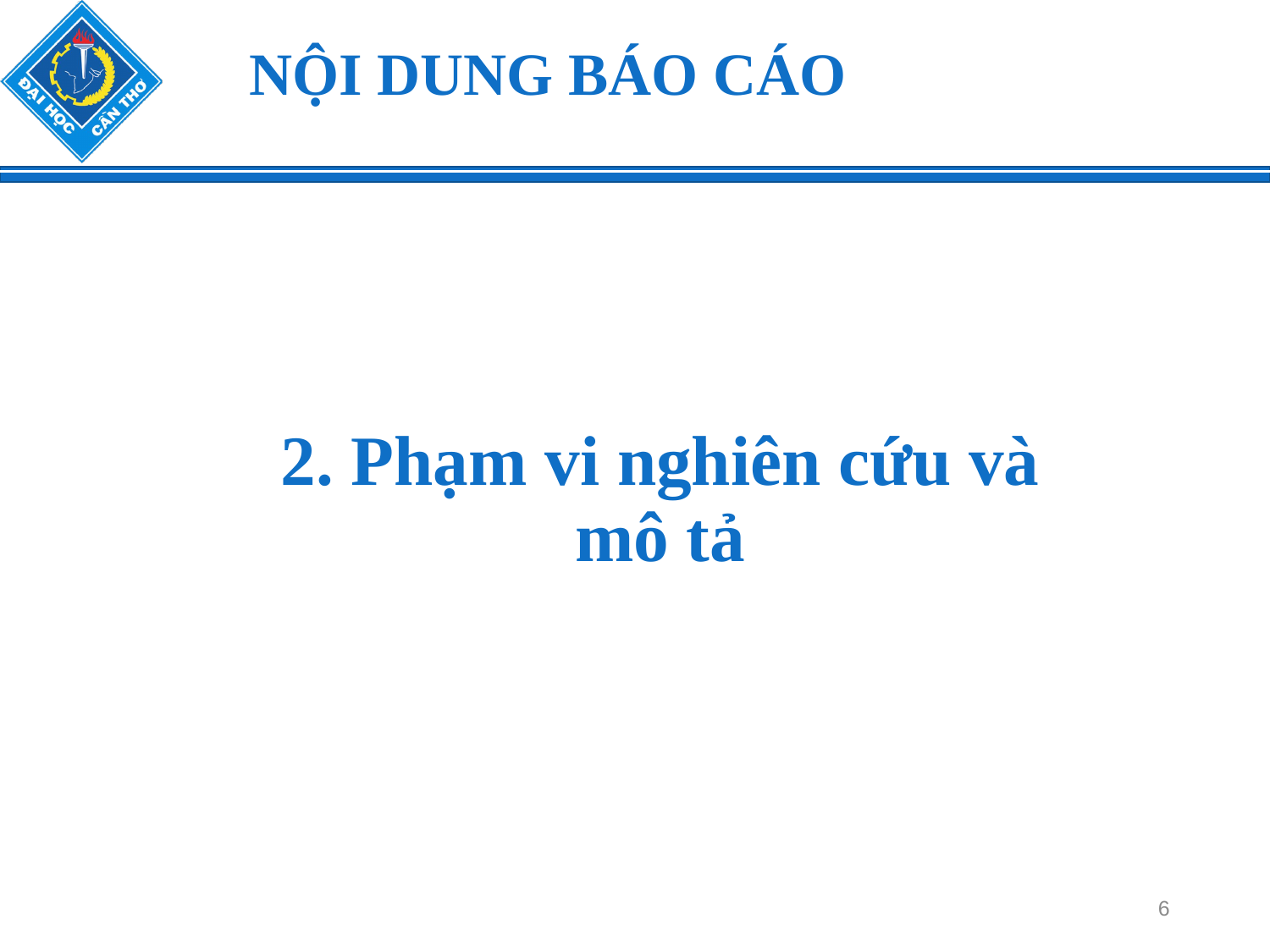

NỘI DUNG BÁO CÁO
2. Phạm vi nghiên cứu và mô tả
6